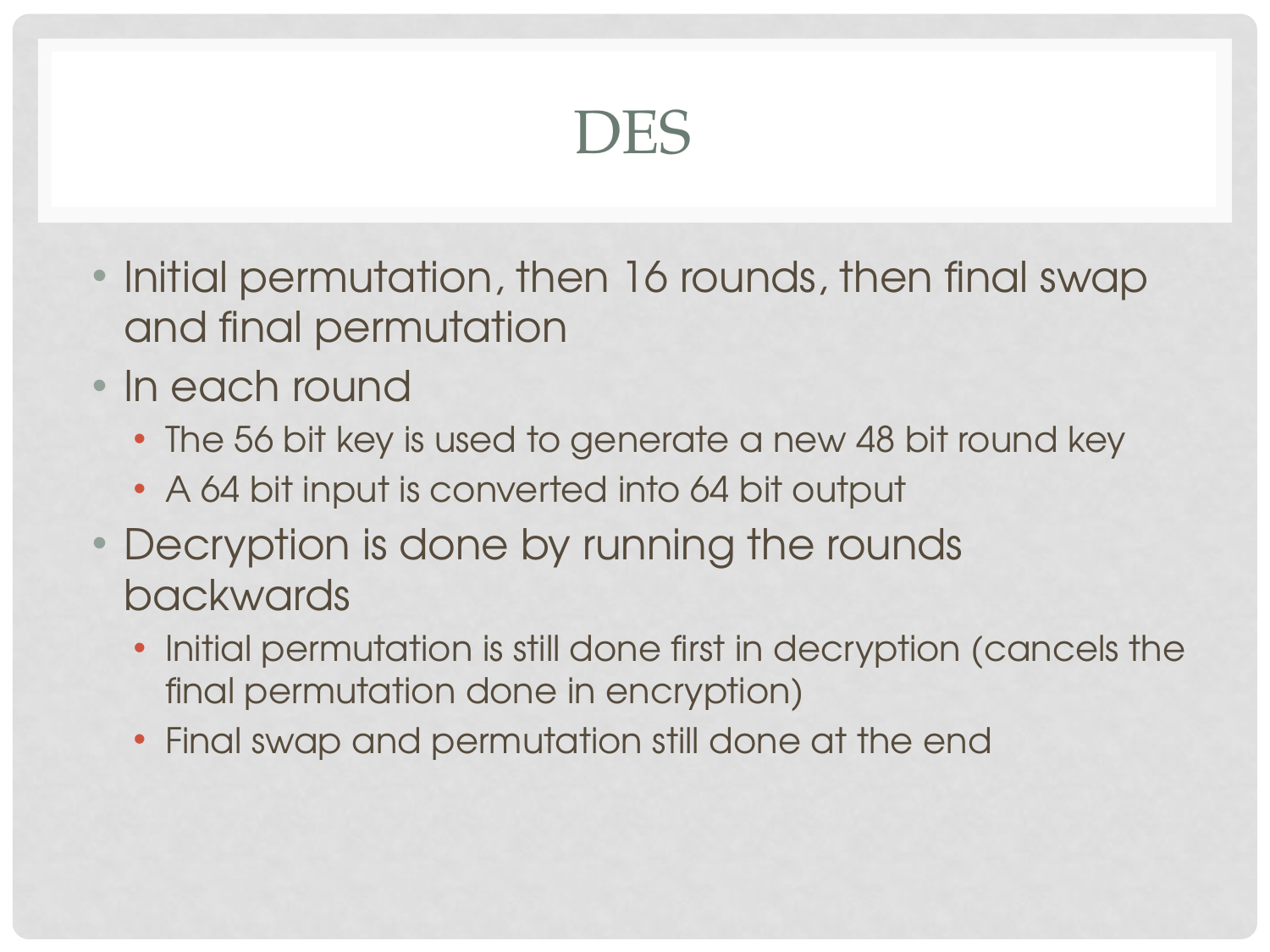

# DES
Initial permutation, then 16 rounds, then final swap and final permutation
In each round
The 56 bit key is used to generate a new 48 bit round key
A 64 bit input is converted into 64 bit output
Decryption is done by running the rounds backwards
Initial permutation is still done first in decryption (cancels the final permutation done in encryption)
Final swap and permutation still done at the end